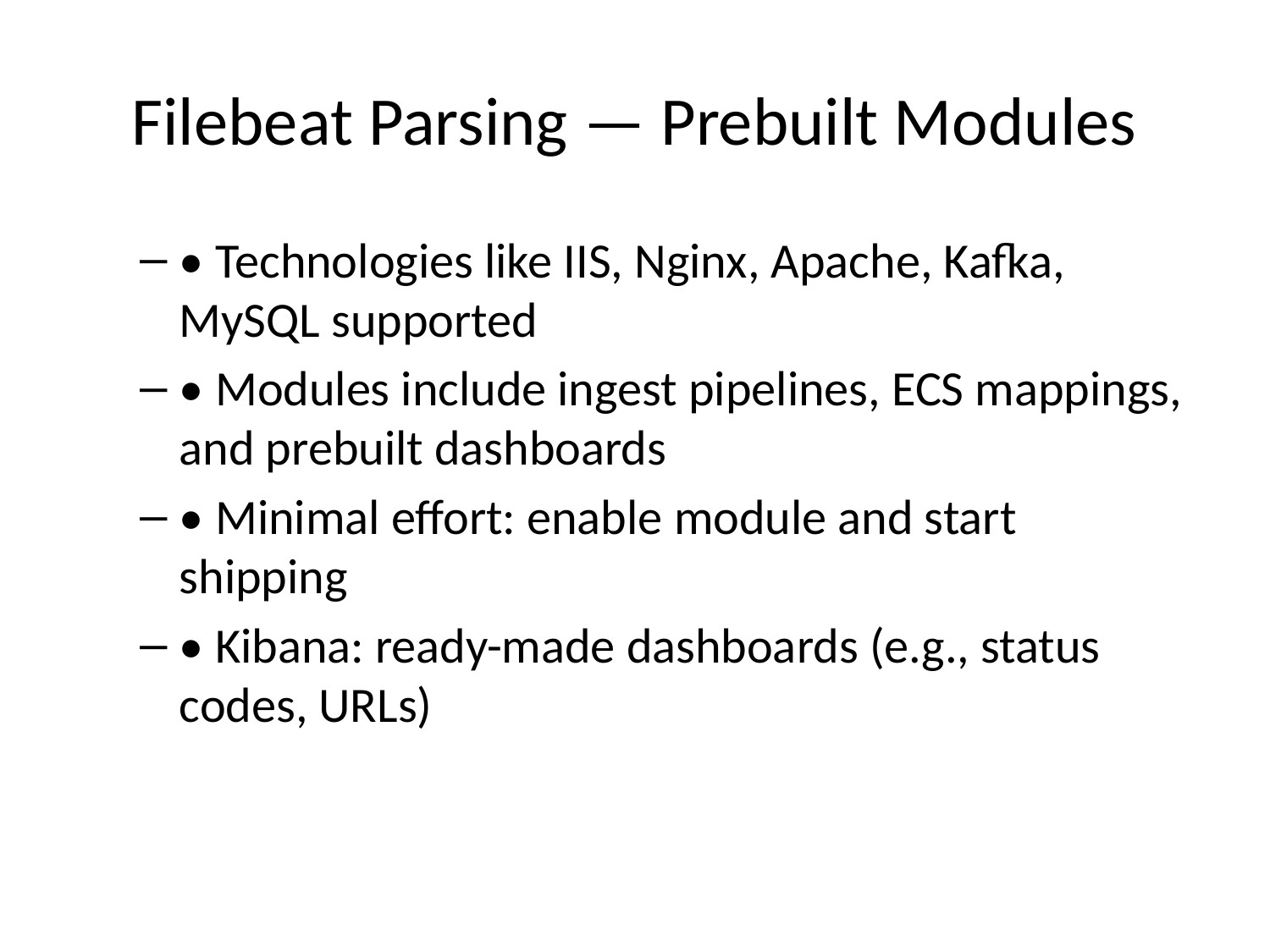

# Filebeat Parsing — Prebuilt Modules
• Technologies like IIS, Nginx, Apache, Kafka, MySQL supported
• Modules include ingest pipelines, ECS mappings, and prebuilt dashboards
• Minimal effort: enable module and start shipping
• Kibana: ready-made dashboards (e.g., status codes, URLs)